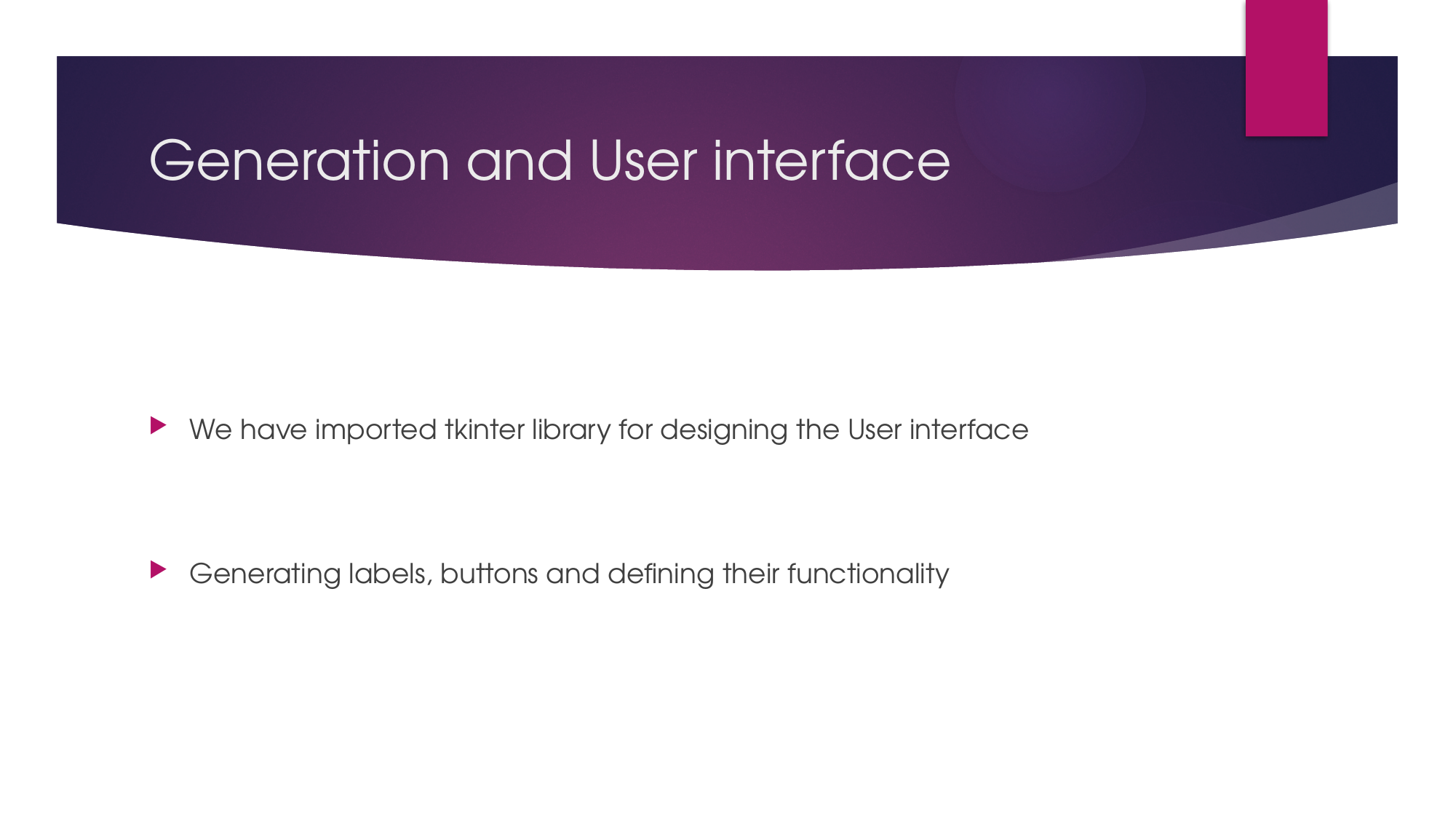

# Generation and User interface

We have imported tkinter library for designing the User interface

Generating labels, buttons and defining their functionality